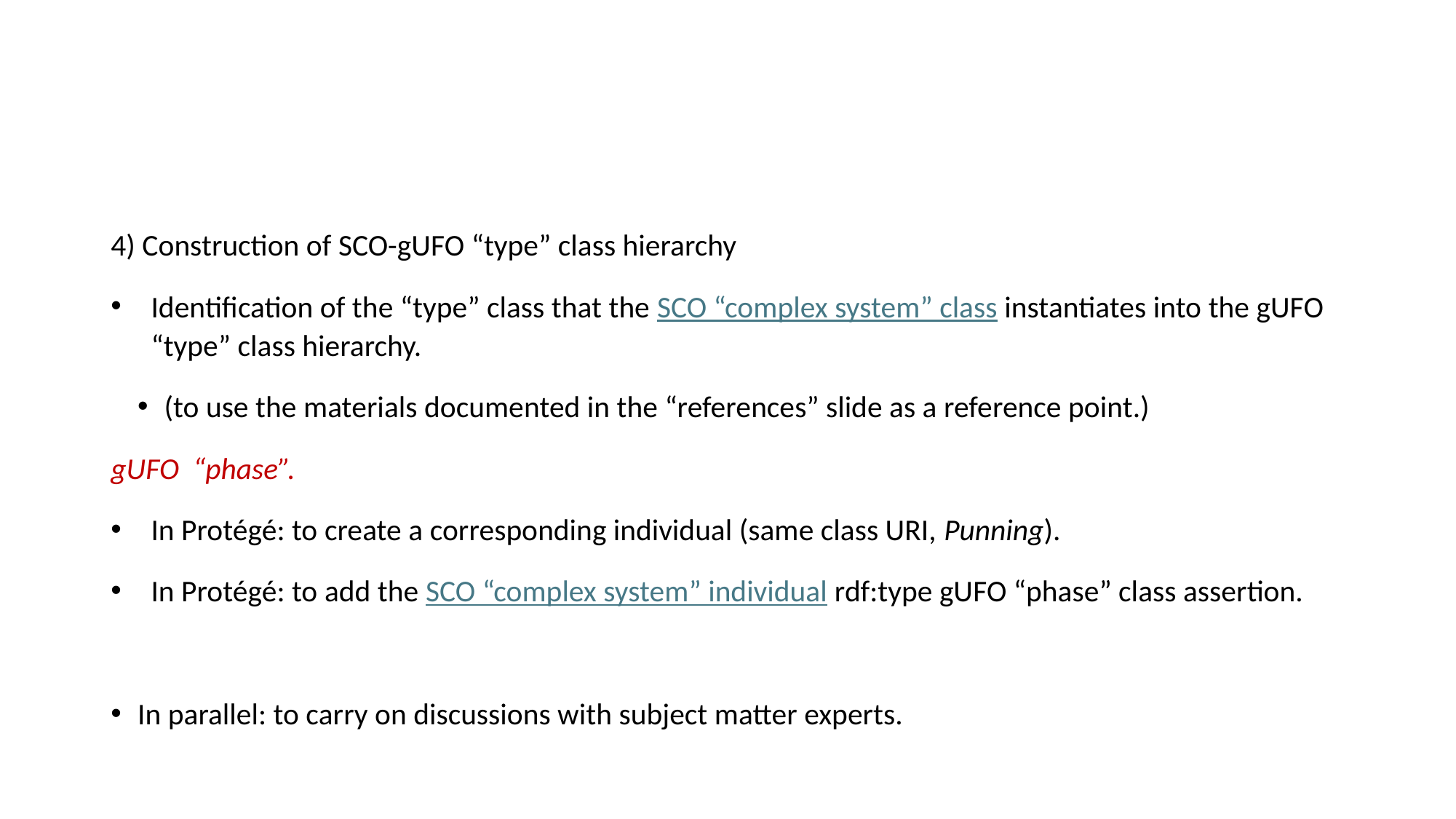

#
4) Construction of SCO-gUFO “type” class hierarchy
Identification of the “type” class that the SCO “complex system” class instantiates into the gUFO “type” class hierarchy.
(to use the materials documented in the “references” slide as a reference point.)
gUFO  “phase”.
In Protégé: to create a corresponding individual (same class URI, Punning).
In Protégé: to add the SCO “complex system” individual rdf:type gUFO “phase” class assertion.

In parallel: to carry on discussions with subject matter experts.